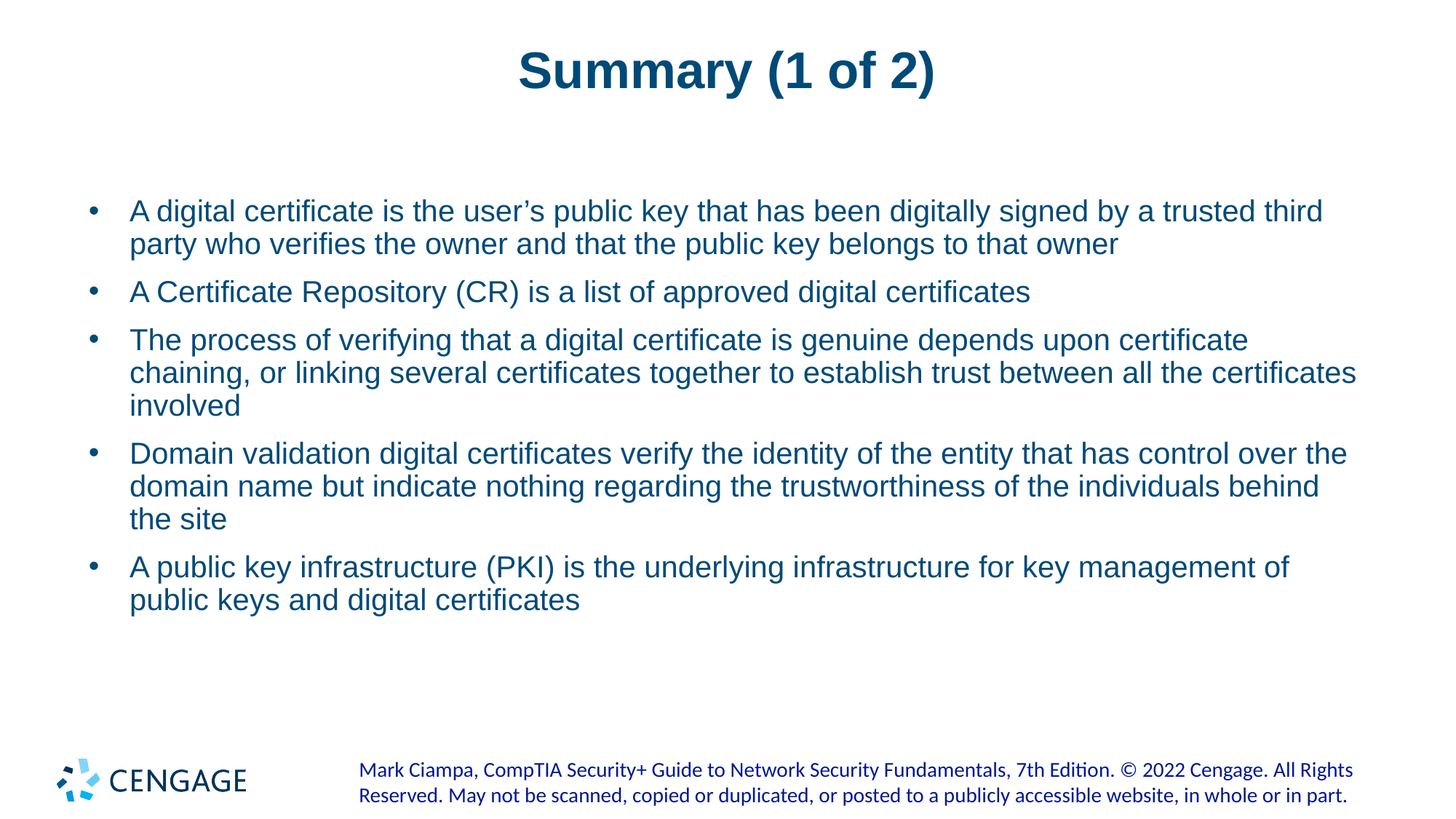

# Summary (1 of 2)
A digital certificate is the user’s public key that has been digitally signed by a trusted third party who verifies the owner and that the public key belongs to that owner
A Certificate Repository (CR) is a list of approved digital certificates
The process of verifying that a digital certificate is genuine depends upon certificate chaining, or linking several certificates together to establish trust between all the certificates involved
Domain validation digital certificates verify the identity of the entity that has control over the domain name but indicate nothing regarding the trustworthiness of the individuals behind the site
A public key infrastructure (PKI) is the underlying infrastructure for key management of public keys and digital certificates